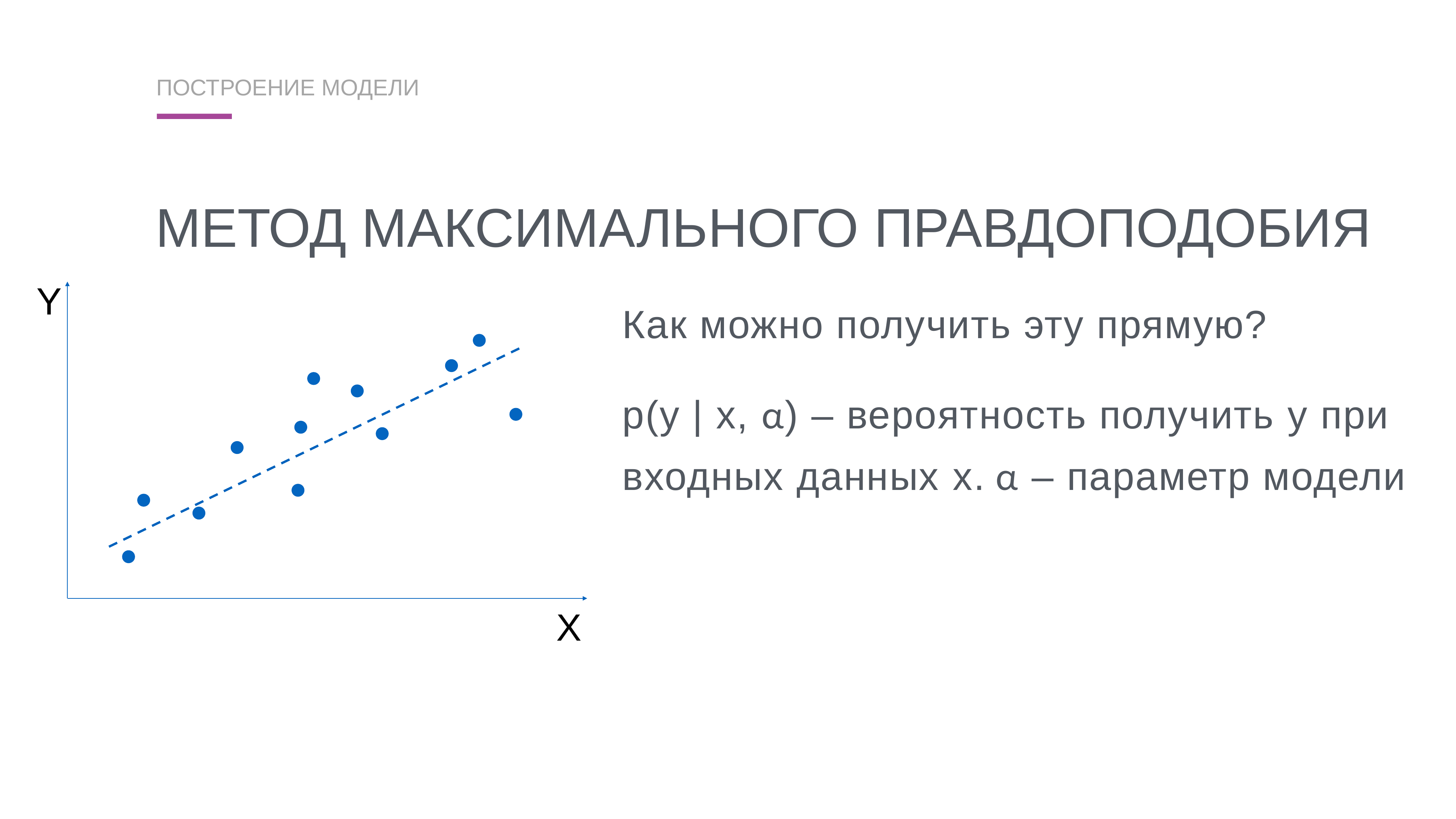

построение модели

Метод максимального правдоподобия
Y
Как можно получить эту прямую?
p(y | x, α) – вероятность получить y при входных данных x. α – параметр модели

X